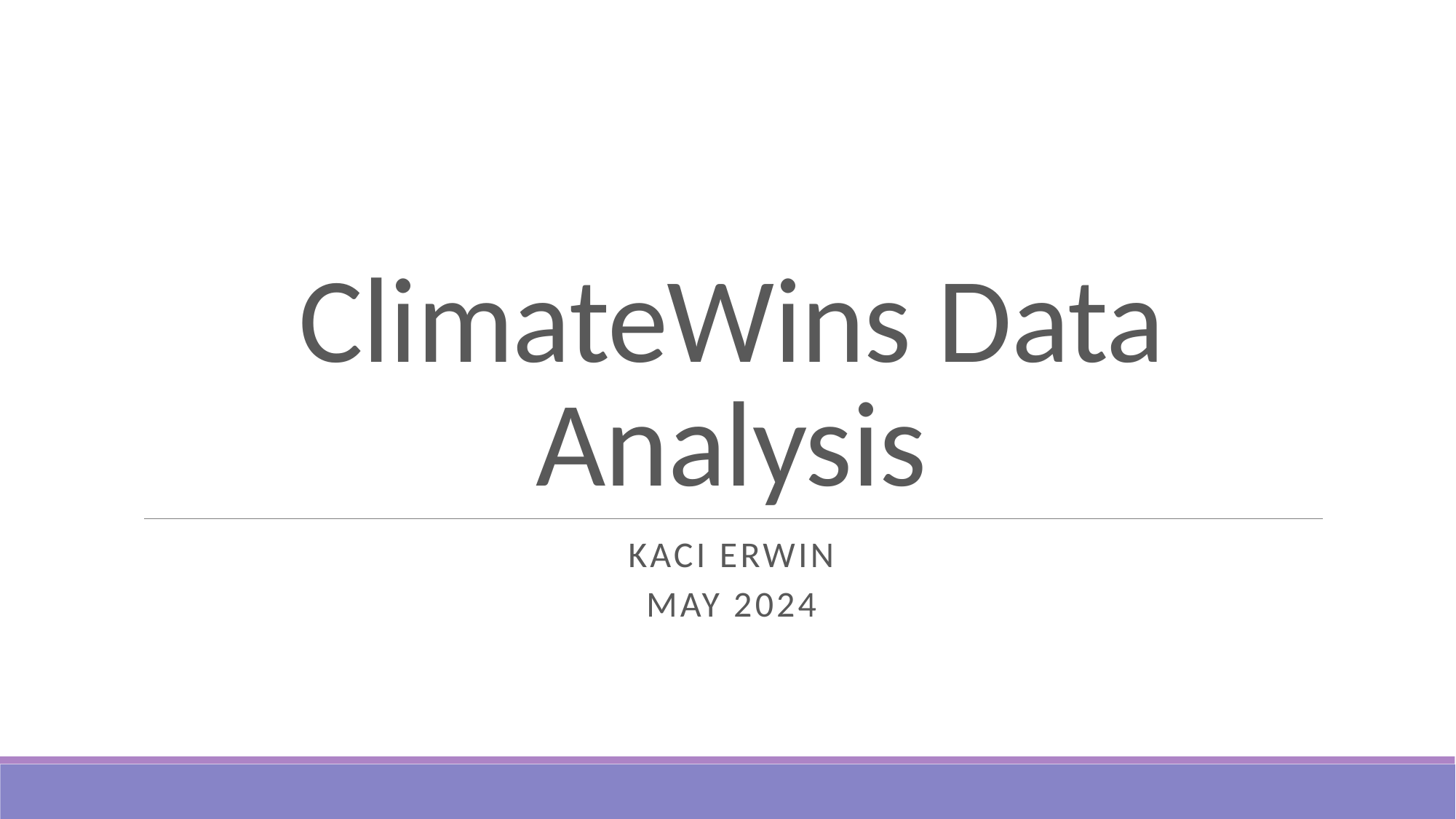

# ClimateWins Data Analysis
Kaci Erwin
May 2024